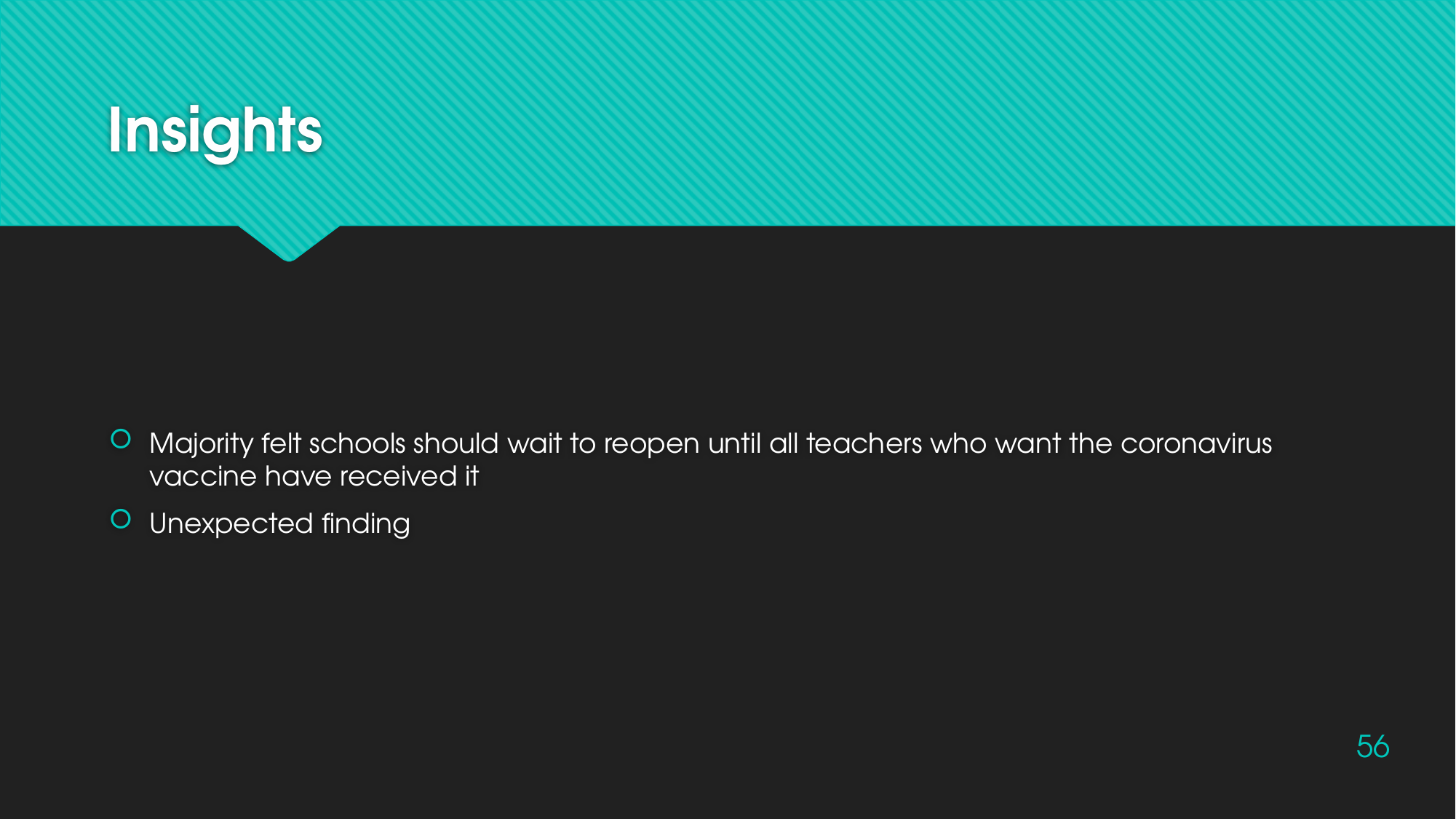

# Insights
Majority felt schools should wait to reopen until all teachers who want the coronavirus vaccine have received it
Unexpected finding
56